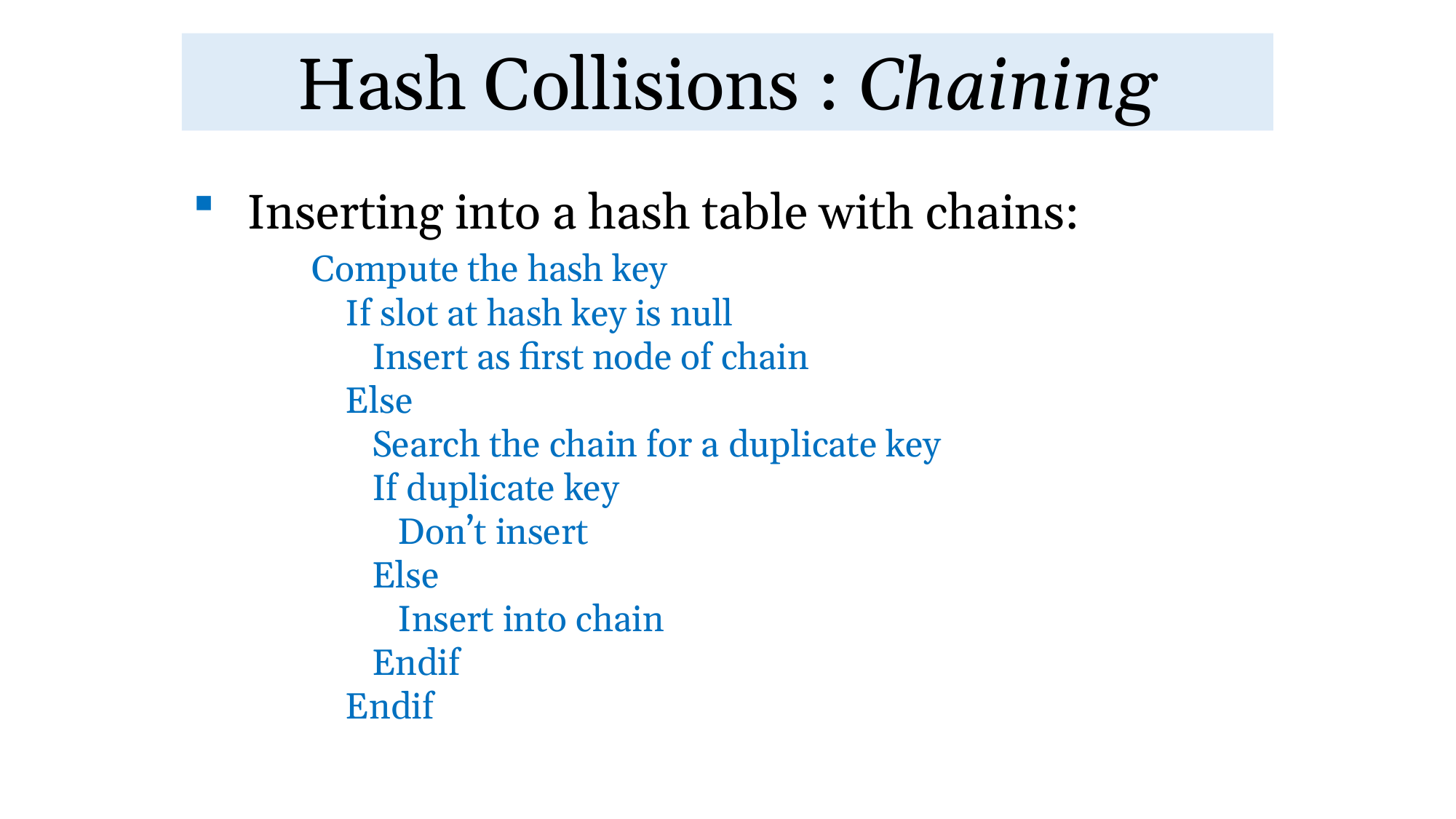

# Hash Collisions : Chaining
Inserting into a hash table with chains:
 Compute the hash key
     If slot at hash key is null
        Insert as first node of chain
     Else
        Search the chain for a duplicate key
        If duplicate key
           Don’t insert
        Else
           Insert into chain
        Endif
     Endif